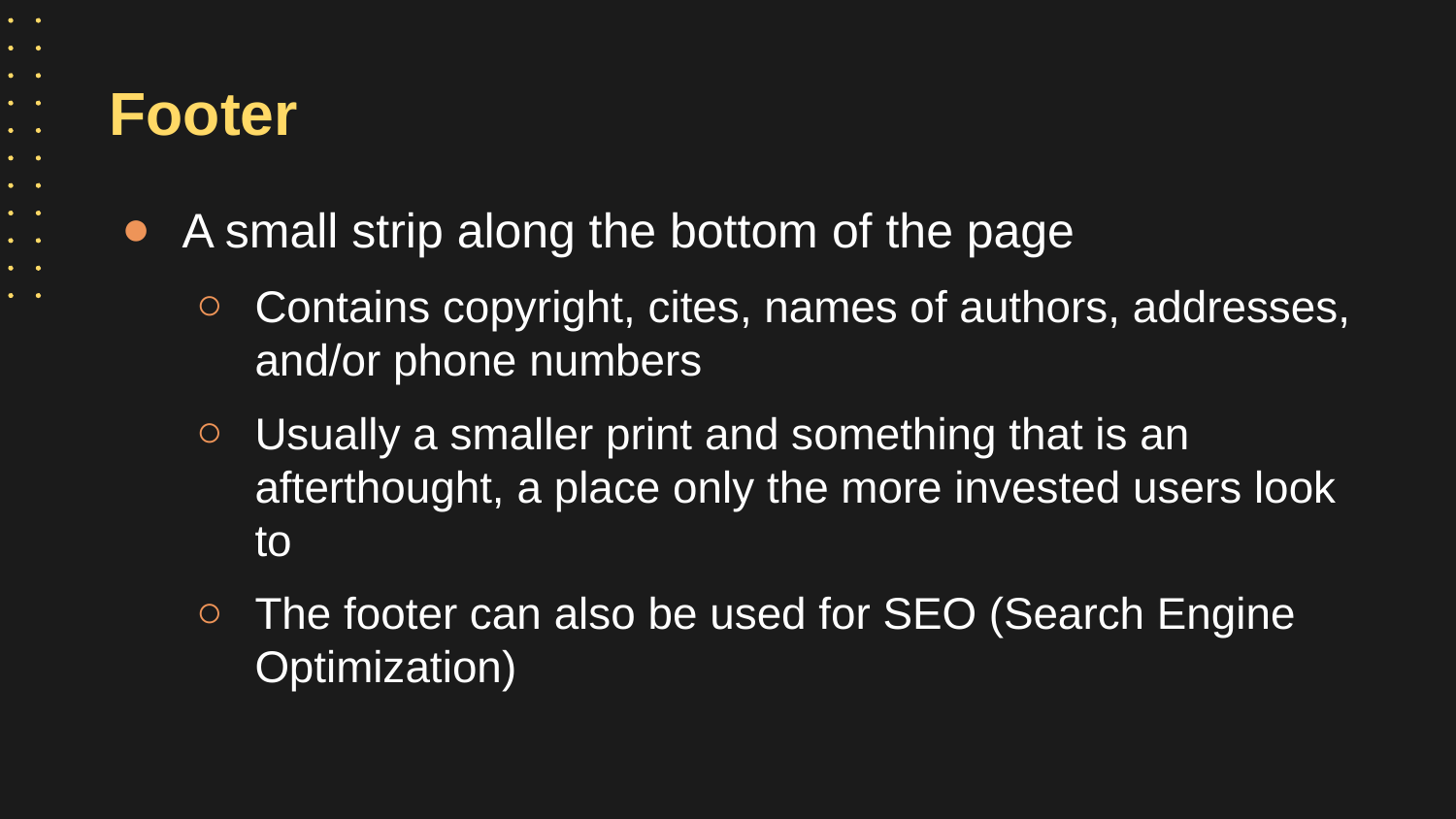

# Footer
A small strip along the bottom of the page
Contains copyright, cites, names of authors, addresses, and/or phone numbers
Usually a smaller print and something that is an afterthought, a place only the more invested users look to
The footer can also be used for SEO (Search Engine Optimization)